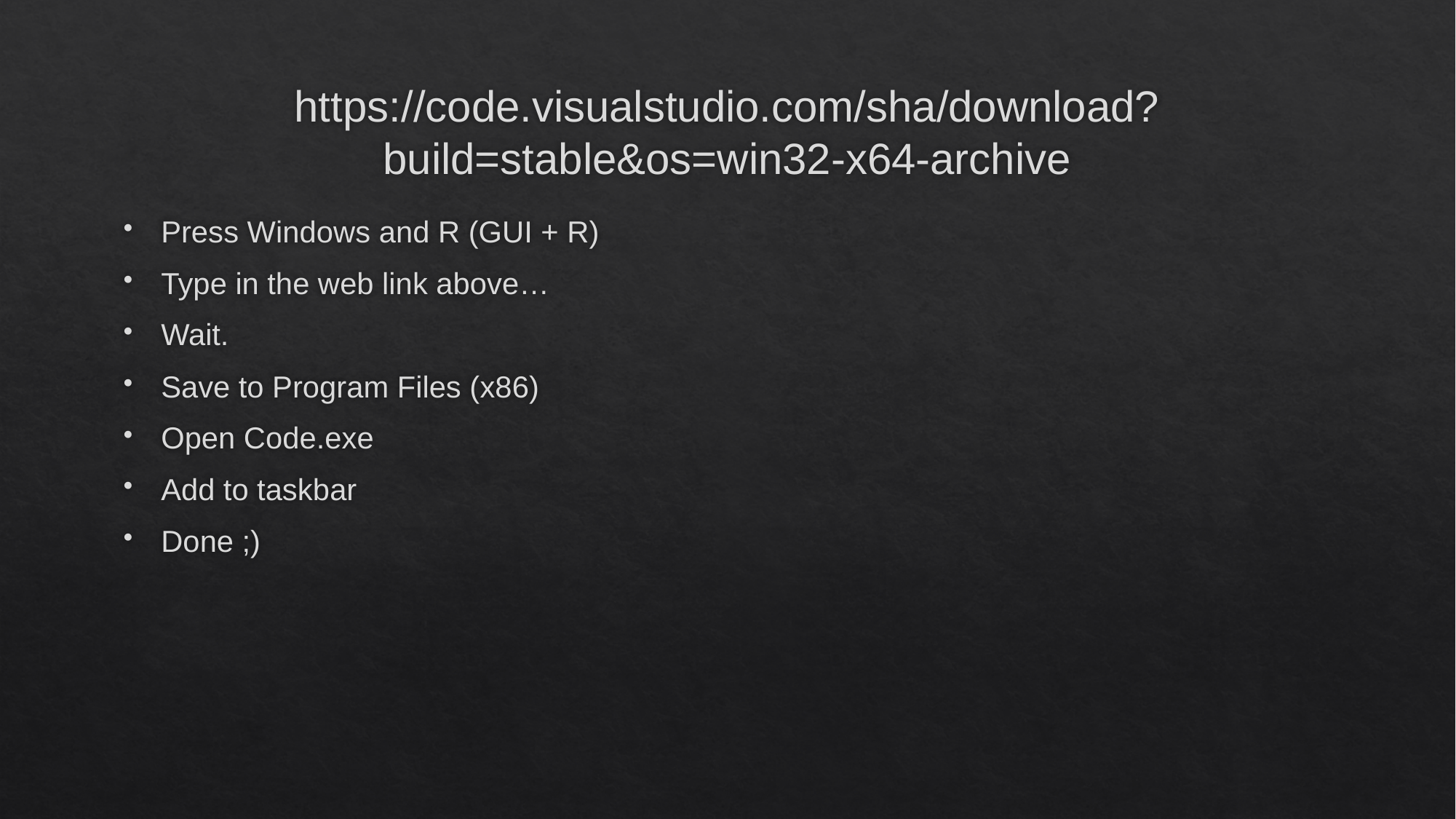

# https://code.visualstudio.com/sha/download?build=stable&os=win32-x64-archive
Press Windows and R (GUI + R)
Type in the web link above…
Wait.
Save to Program Files (x86)
Open Code.exe
Add to taskbar
Done ;)